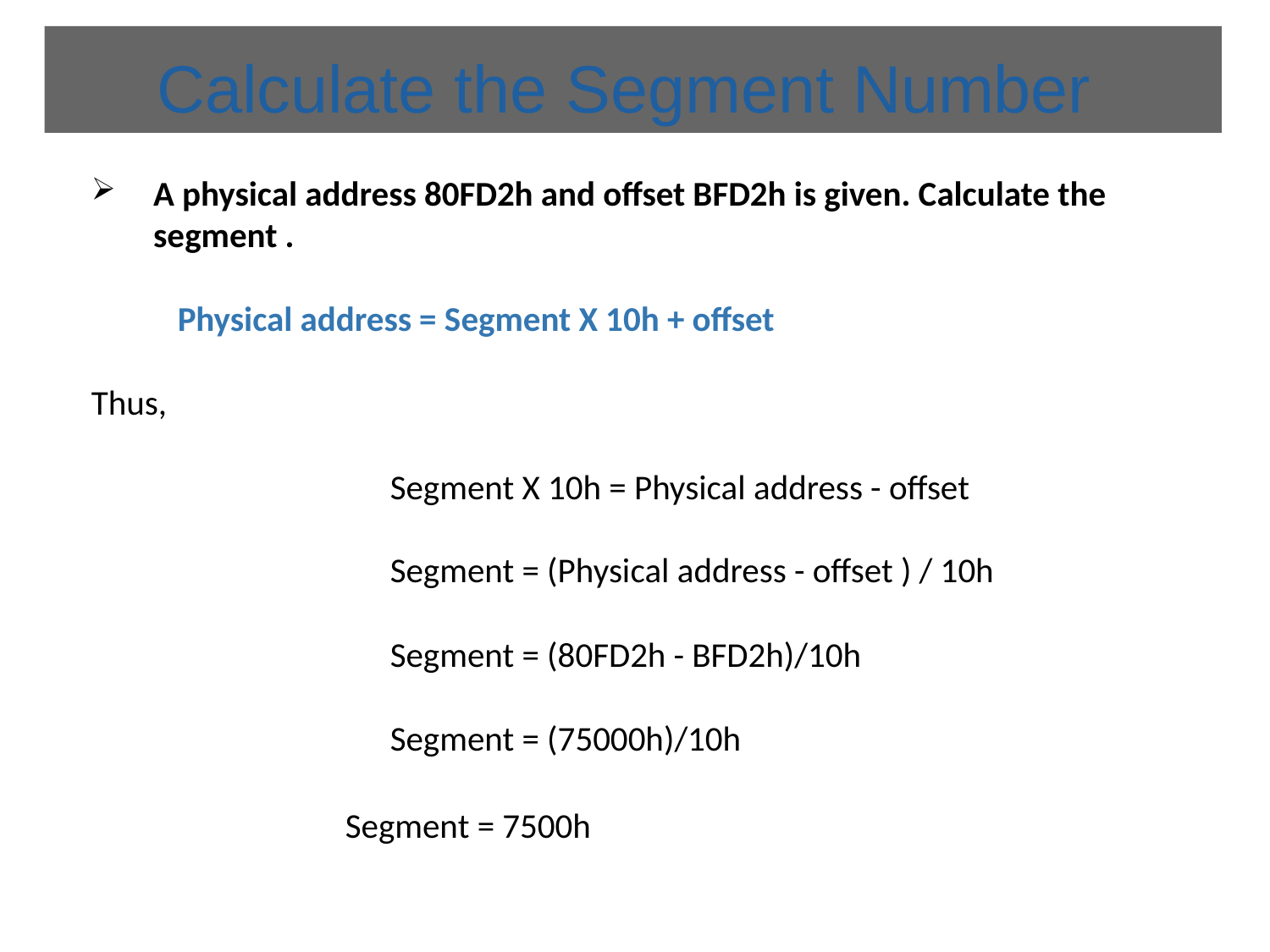

# Calculate the Segment Number
A physical address 80FD2h and offset BFD2h is given. Calculate the segment .
           Physical address = Segment X 10h + offset
Thus,
		Segment X 10h = Physical address - offset
		Segment = (Physical address - offset ) / 10h
		Segment = (80FD2h - BFD2h)/10h
		Segment = (75000h)/10h
		Segment = 7500h